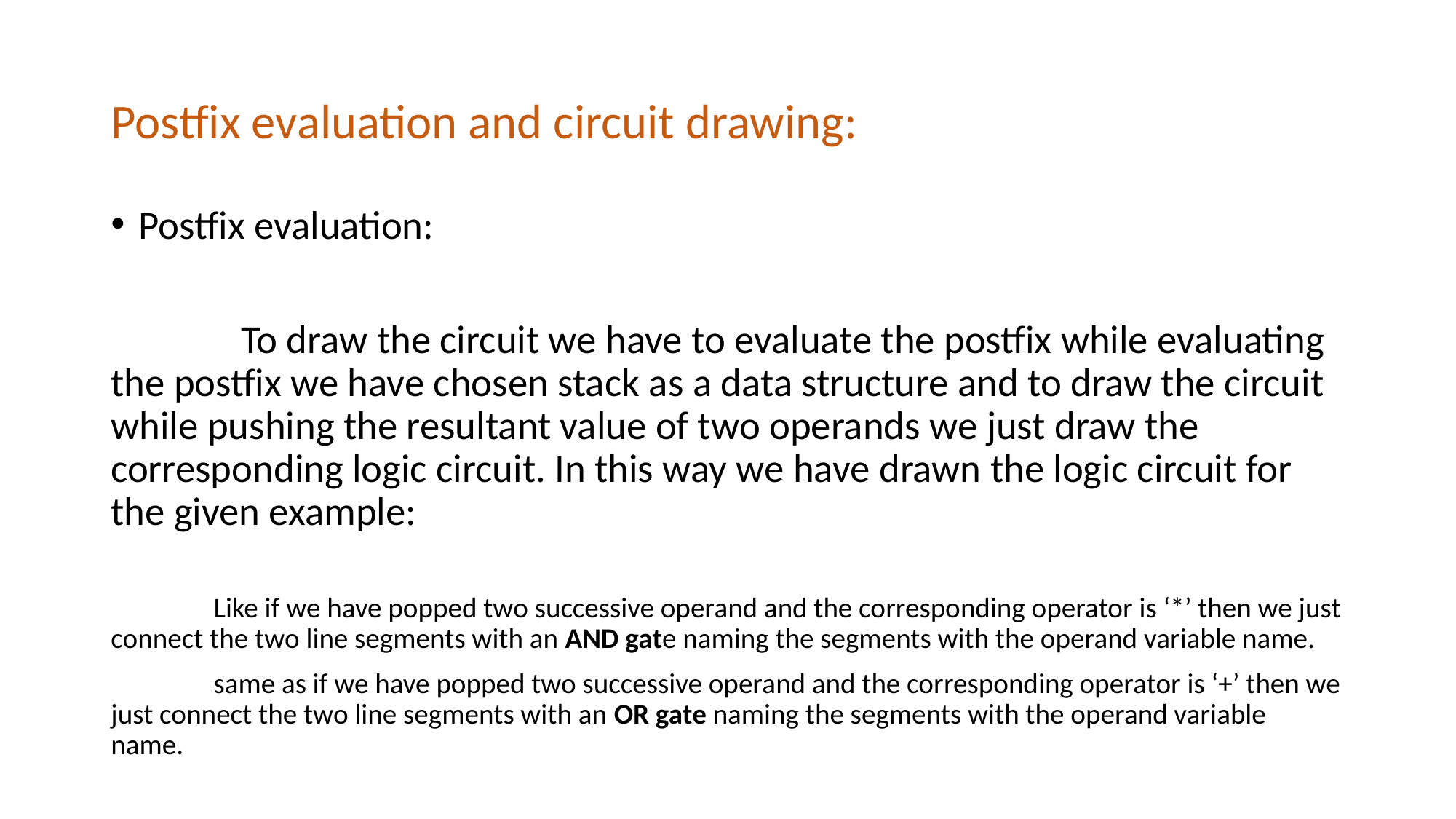

# Postfix evaluation and circuit drawing:
Postfix evaluation:

	   To draw the circuit we have to evaluate the postfix while evaluating the postfix we have chosen stack as a data structure and to draw the circuit while pushing the resultant value of two operands we just draw the corresponding logic circuit. In this way we have drawn the logic circuit for the given example:

    	Like if we have popped two successive operand and the corresponding operator is ‘*’ then we just connect the two line segments with an AND gate naming the segments with the operand variable name.
	same as if we have popped two successive operand and the corresponding operator is ‘+’ then we just connect the two line segments with an OR gate naming the segments with the operand variable name.